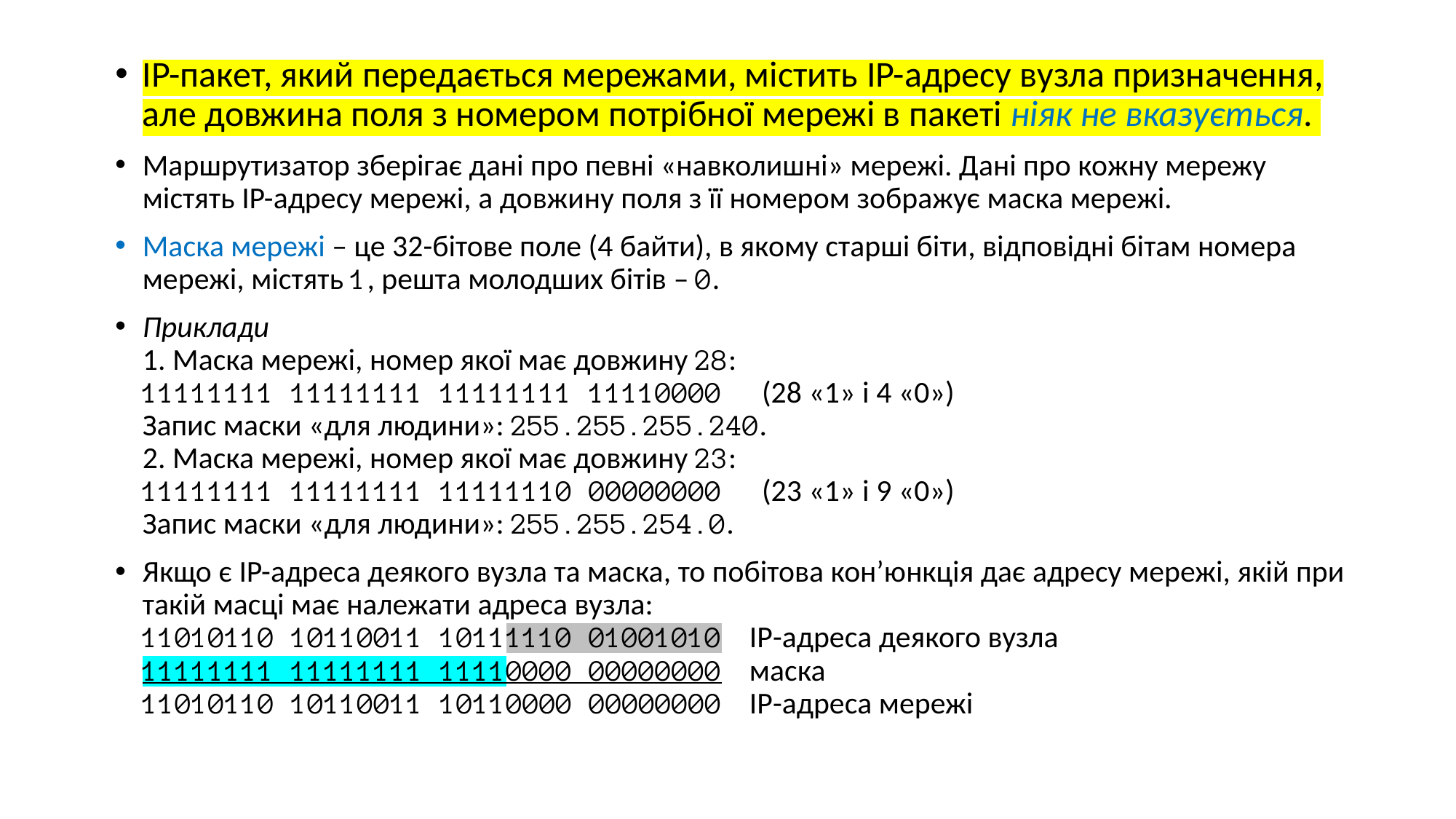

#
IP-пакет, який передається мережами, містить IP-адресу вузла призначення, але довжина поля з номером потрібної мережі в пакеті ніяк не вказується.
Маршрутизатор зберігає дані про певні «навколишні» мережі. Дані про кожну мережу містять IP-адресу мережі, а довжину поля з її номером зображує маска мережі.
Маска мережі – це 32-бітове поле (4 байти), в якому старші біти, відповідні бітам номера мережі, містять 1, решта молодших бітів – 0.
Приклади
1. Маска мережі, номер якої має довжину 28:
11111111 11111111 11111111 11110000   (28 «1» і 4 «0»)
Запис маски «для людини»: 255.255.255.240.
2. Маска мережі, номер якої має довжину 23:
11111111 11111111 11111110 00000000   (23 «1» і 9 «0»)
Запис маски «для людини»: 255.255.254.0.
Якщо є IP-адреса деякого вузла та маска, то побітова кон’юнкція дає адресу мережі, якій при такій масці має належати адреса вузла:
11010110 10110011 10111110 01001010    IP-адреса деякого вузла
11111111 11111111 11110000 00000000    маска
11010110 10110011 10110000 00000000    IP-адреса мережі